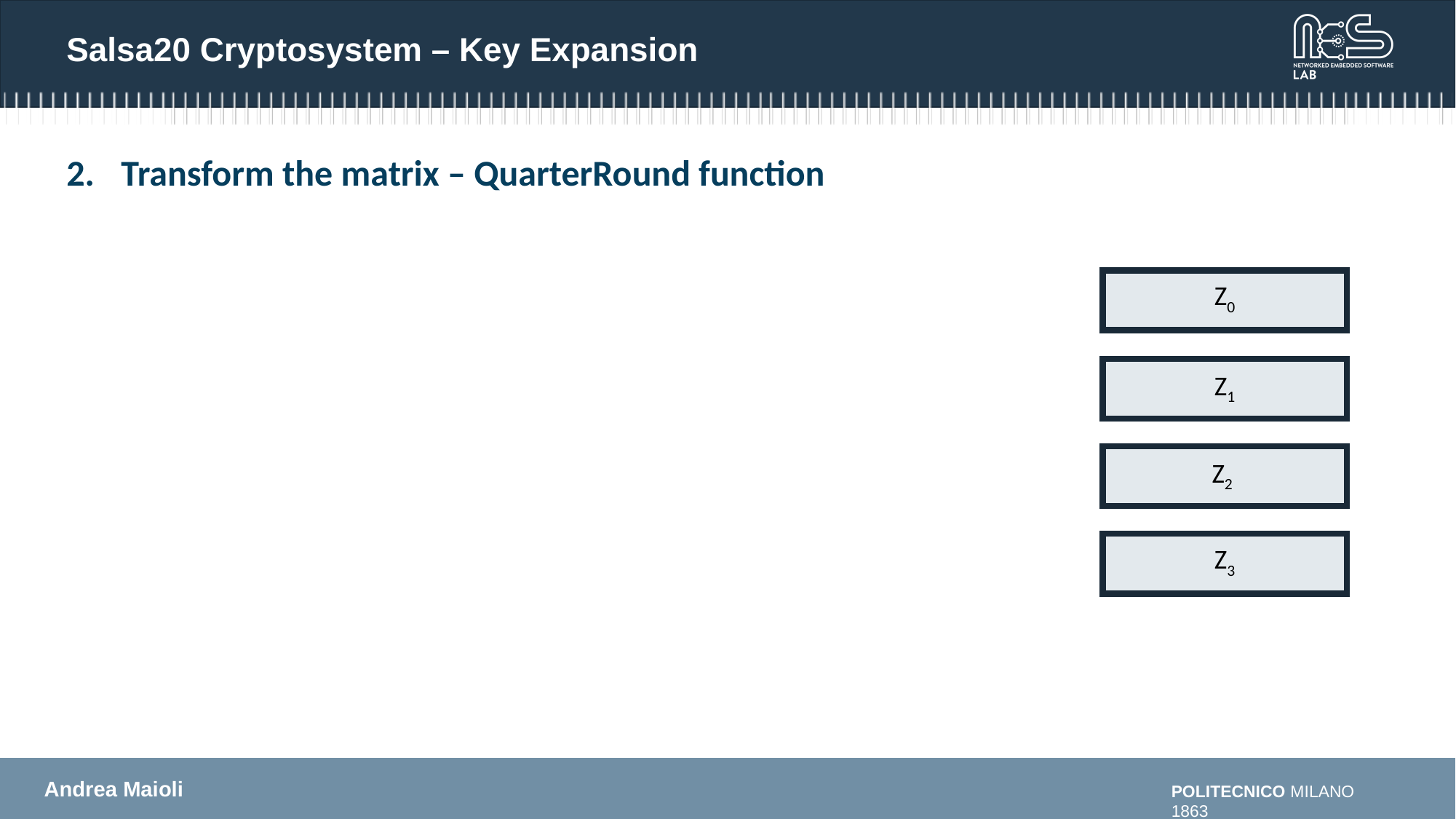

# Salsa20 Cryptosystem – Key Expansion
Transform the matrix – QuarterRound function
| Z0 |
| --- |

| Z1 |
| --- |

| Z2 |
| --- |
| Z3 |
| --- |